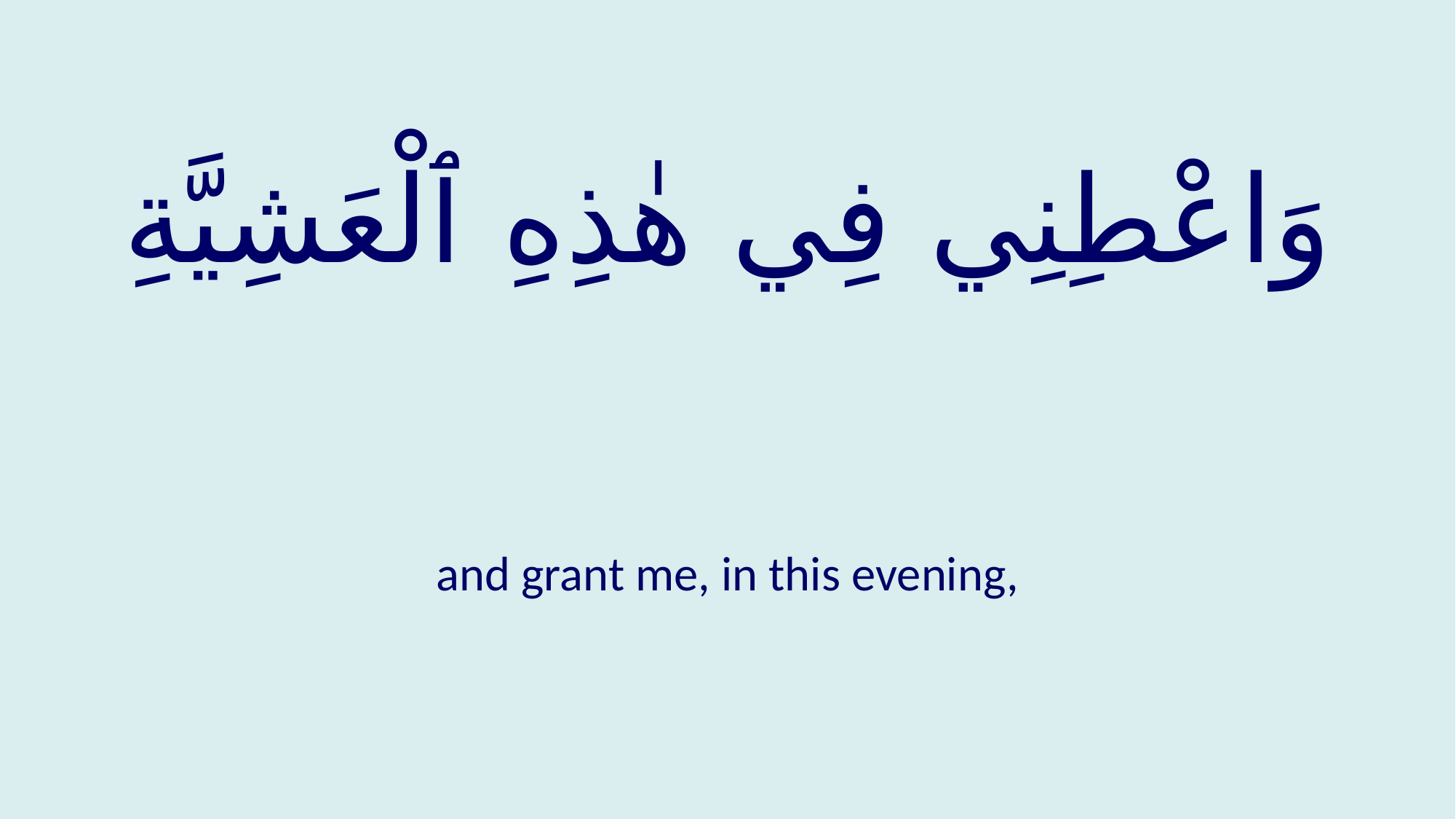

# وَاعْطِنِي فِي هٰذِهِ ٱلْعَشِيَّةِ
and grant me, in this evening,